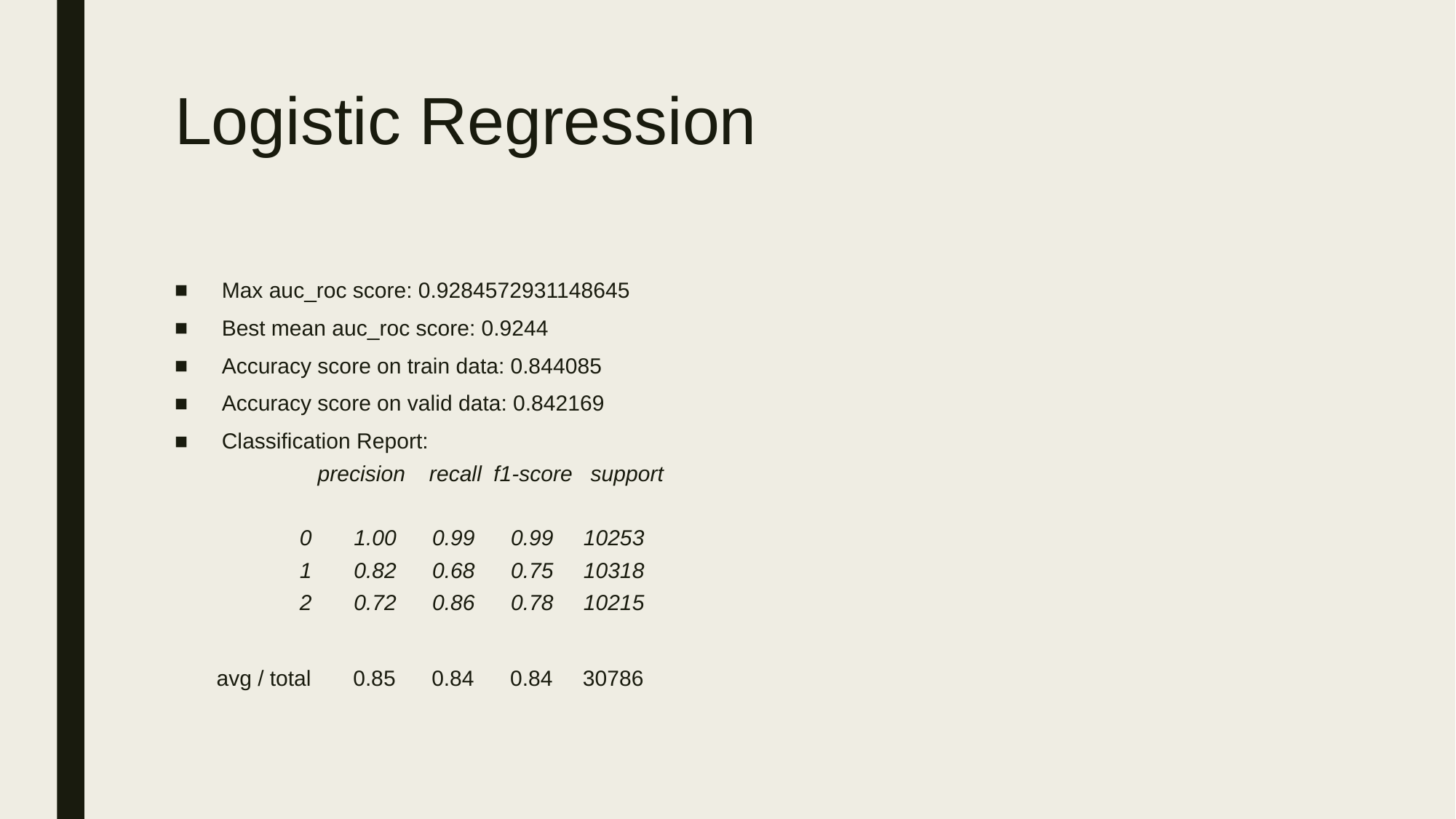

# Logistic Regression
Max auc_roc score: 0.9284572931148645
Best mean auc_roc score: 0.9244
Accuracy score on train data: 0.844085
Accuracy score on valid data: 0.842169
Classification Report:
             precision    recall  f1-score   support

          0       1.00      0.99      0.99     10253
          1       0.82      0.68      0.75     10318
          2       0.72      0.86      0.78     10215

       avg / total       0.85      0.84      0.84     30786